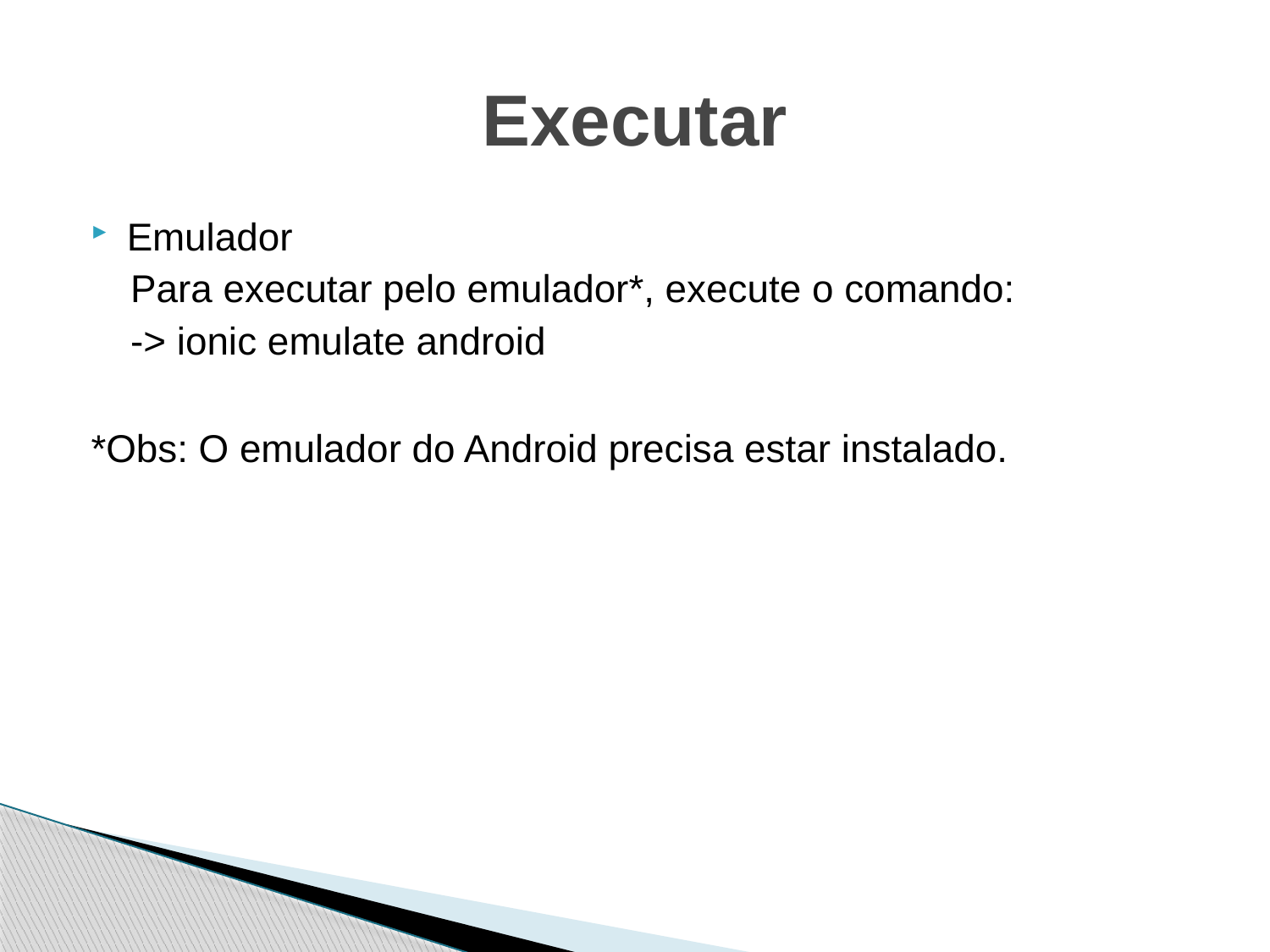

# Executar
Emulador
Para executar pelo emulador*, execute o comando:
-> ionic emulate android

*Obs: O emulador do Android precisa estar instalado.